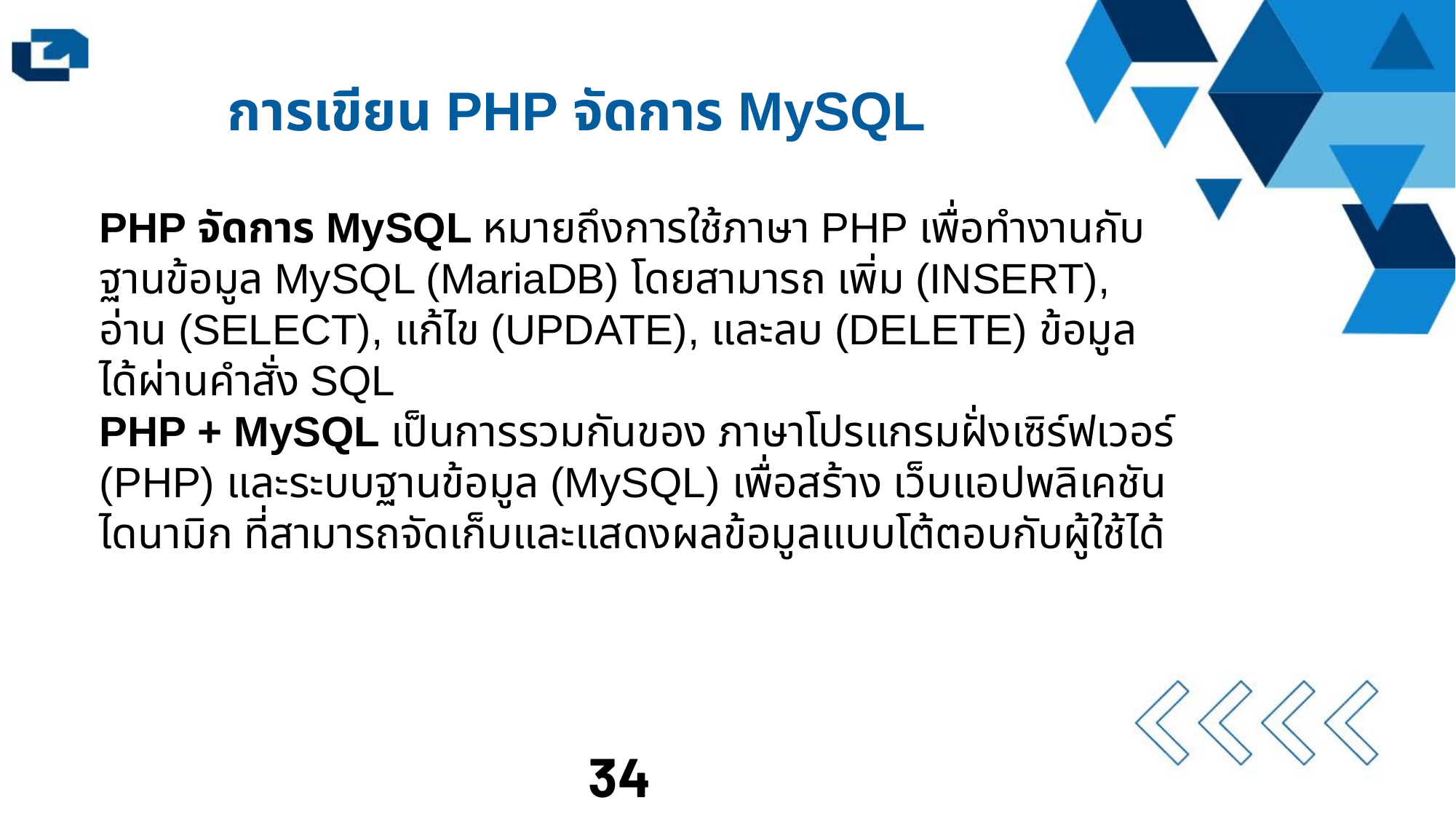

การเขียน PHP จัดการ MySQL
PHP จัดการ MySQL หมายถึงการใช้ภาษา PHP เพื่อทำงานกับฐานข้อมูล MySQL (MariaDB) โดยสามารถ เพิ่ม (INSERT), อ่าน (SELECT), แก้ไข (UPDATE), และลบ (DELETE) ข้อมูล ได้ผ่านคำสั่ง SQL
PHP + MySQL เป็นการรวมกันของ ภาษาโปรแกรมฝั่งเซิร์ฟเวอร์ (PHP) และระบบฐานข้อมูล (MySQL) เพื่อสร้าง เว็บแอปพลิเคชันไดนามิก ที่สามารถจัดเก็บและแสดงผลข้อมูลแบบโต้ตอบกับผู้ใช้ได้
34